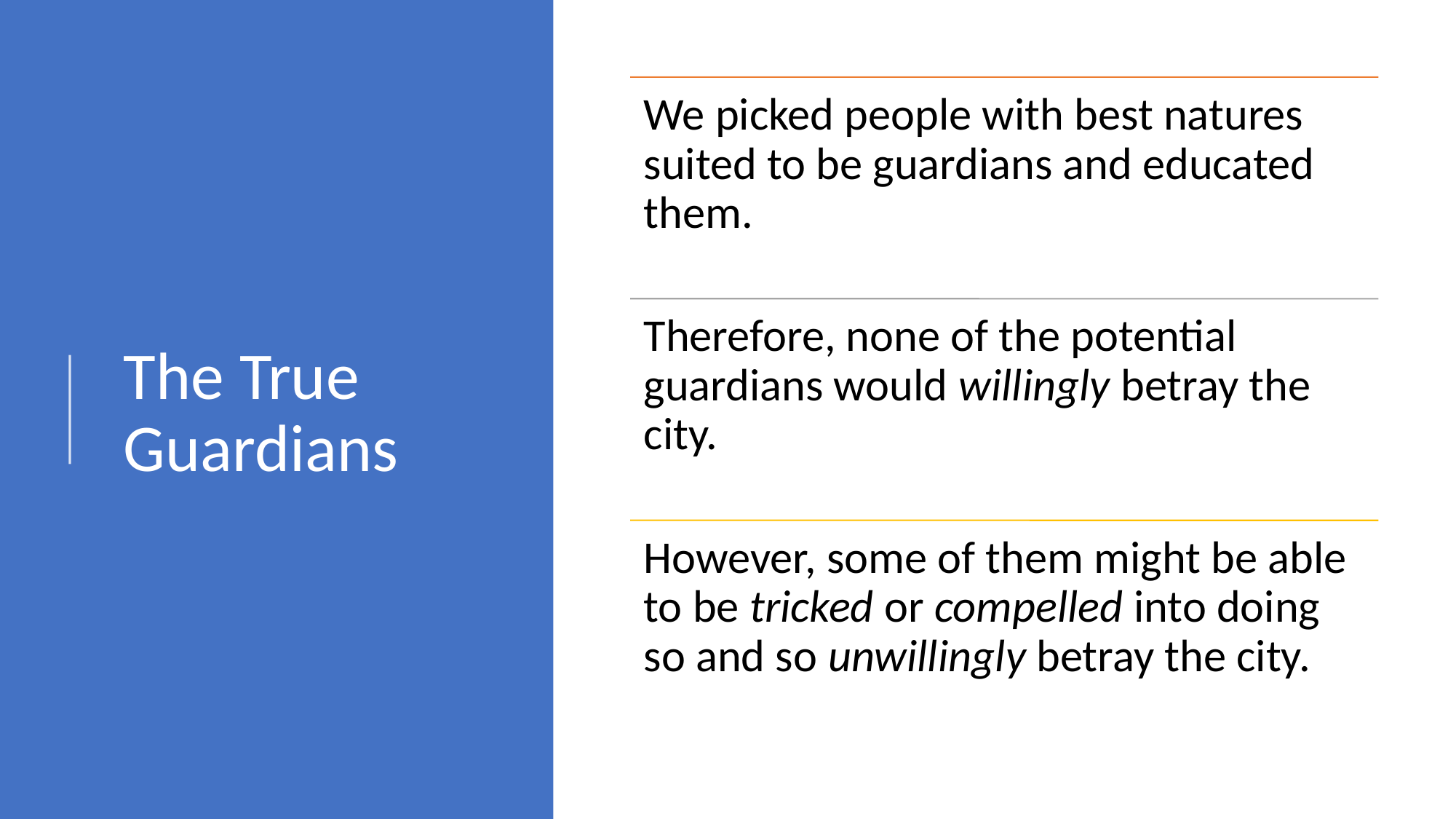

We picked people with best natures suited to be guardians and educated them.
Therefore, none of the potential guardians would willingly betray the city.
However, some of them might be able to be tricked or compelled into doing so and so unwillingly betray the city.
The True Guardians